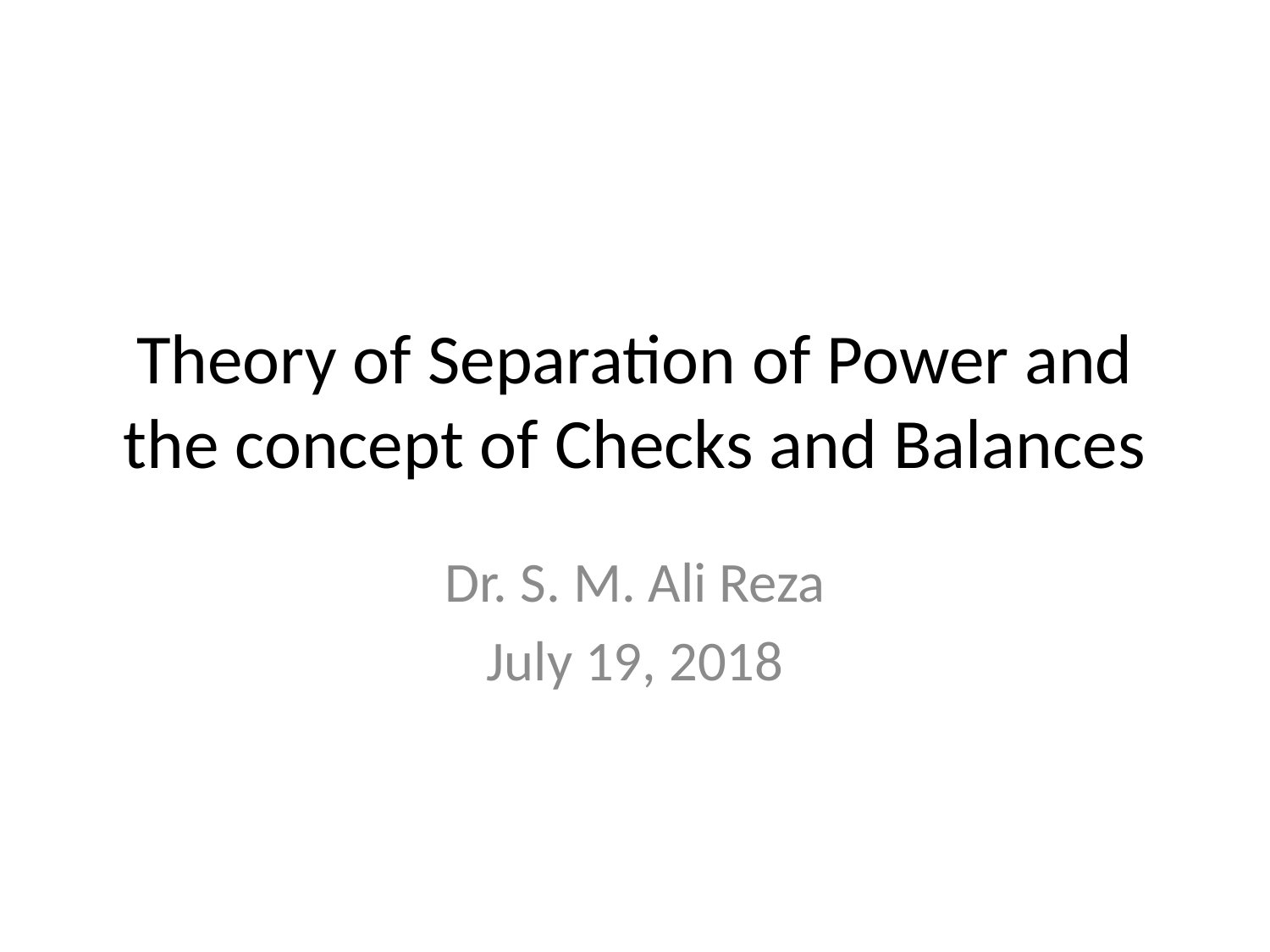

# Theory of Separation of Power and the concept of Checks and Balances
Dr. S. M. Ali Reza
July 19, 2018